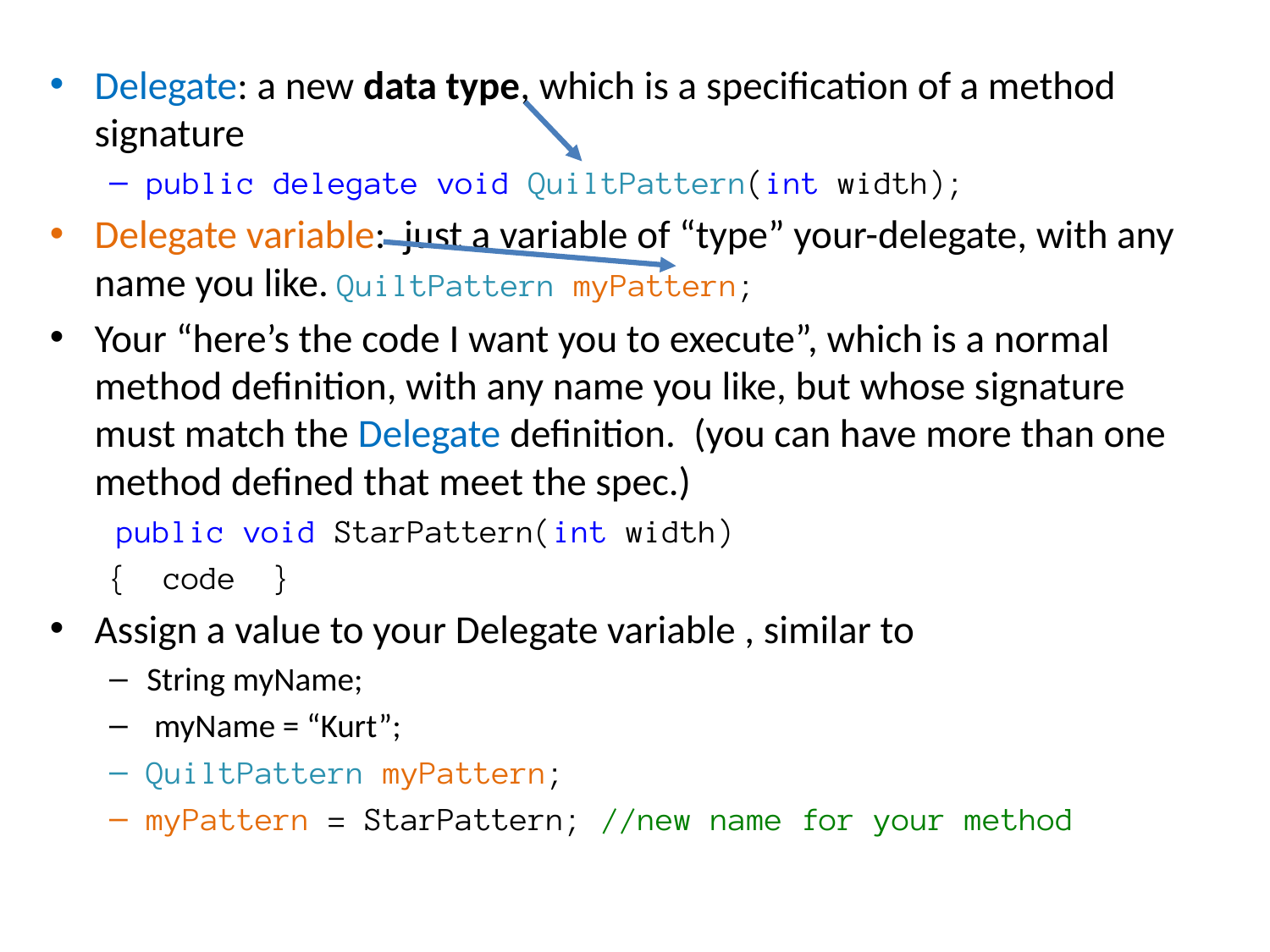

Delegate: a new data type, which is a specification of a method signature
public delegate void QuiltPattern(int width);
Delegate variable:  just a variable of “type” your-delegate, with any name you like. QuiltPattern myPattern;
Your “here’s the code I want you to execute”, which is a normal method definition, with any name you like, but whose signature must match the Delegate definition.  (you can have more than one method defined that meet the spec.)
 public void StarPattern(int width)
{  code  }
Assign a value to your Delegate variable , similar to
String myName;
 myName = “Kurt”;
QuiltPattern myPattern;
myPattern = StarPattern; //new name for your method